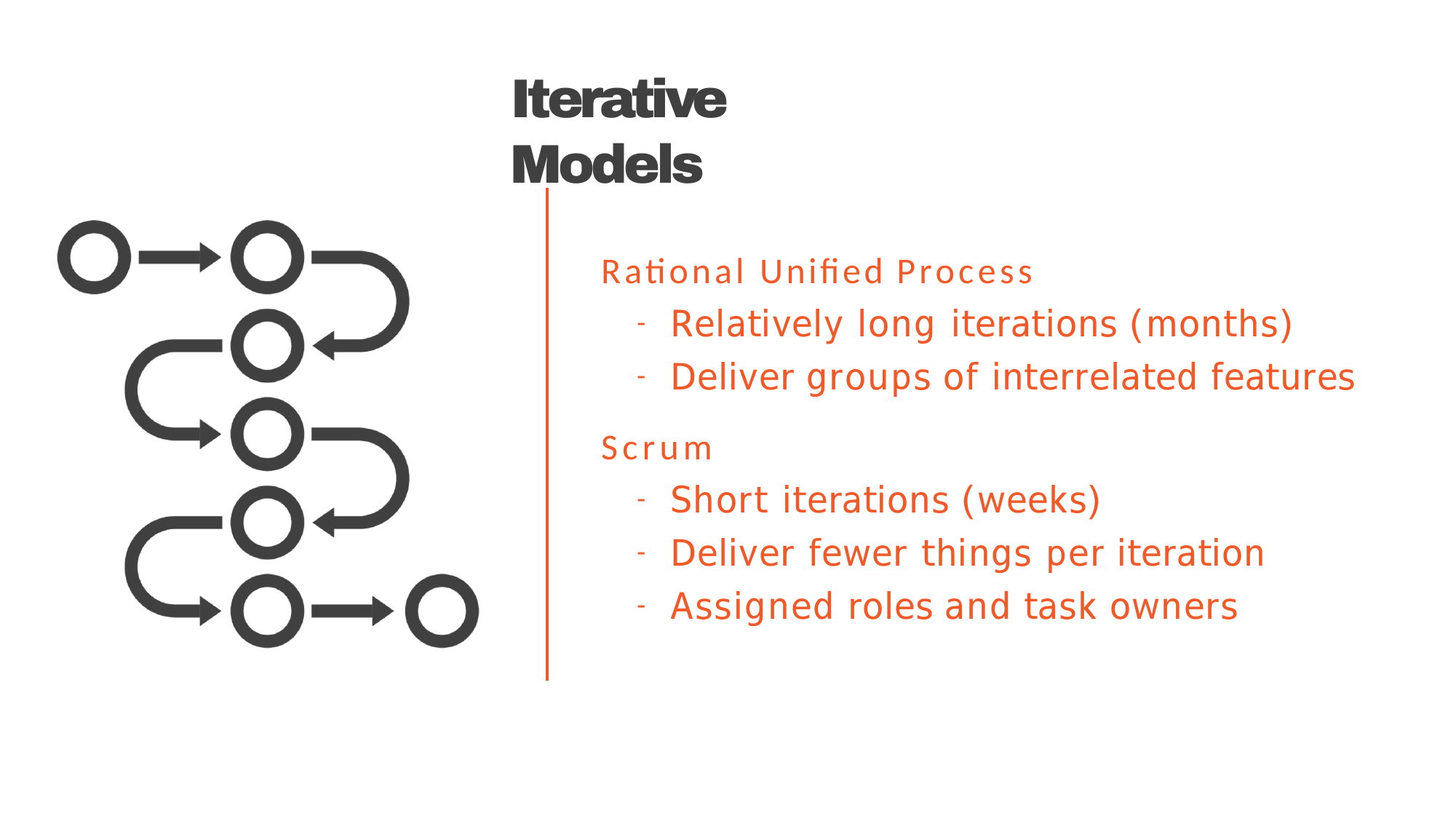

# Iterative Models

Rational Unified Process
Relatively long iterations (months)
Deliver groups of interrelated features
Scrum
Short iterations (weeks)
Deliver fewer things per iteration
Assigned roles and task owners